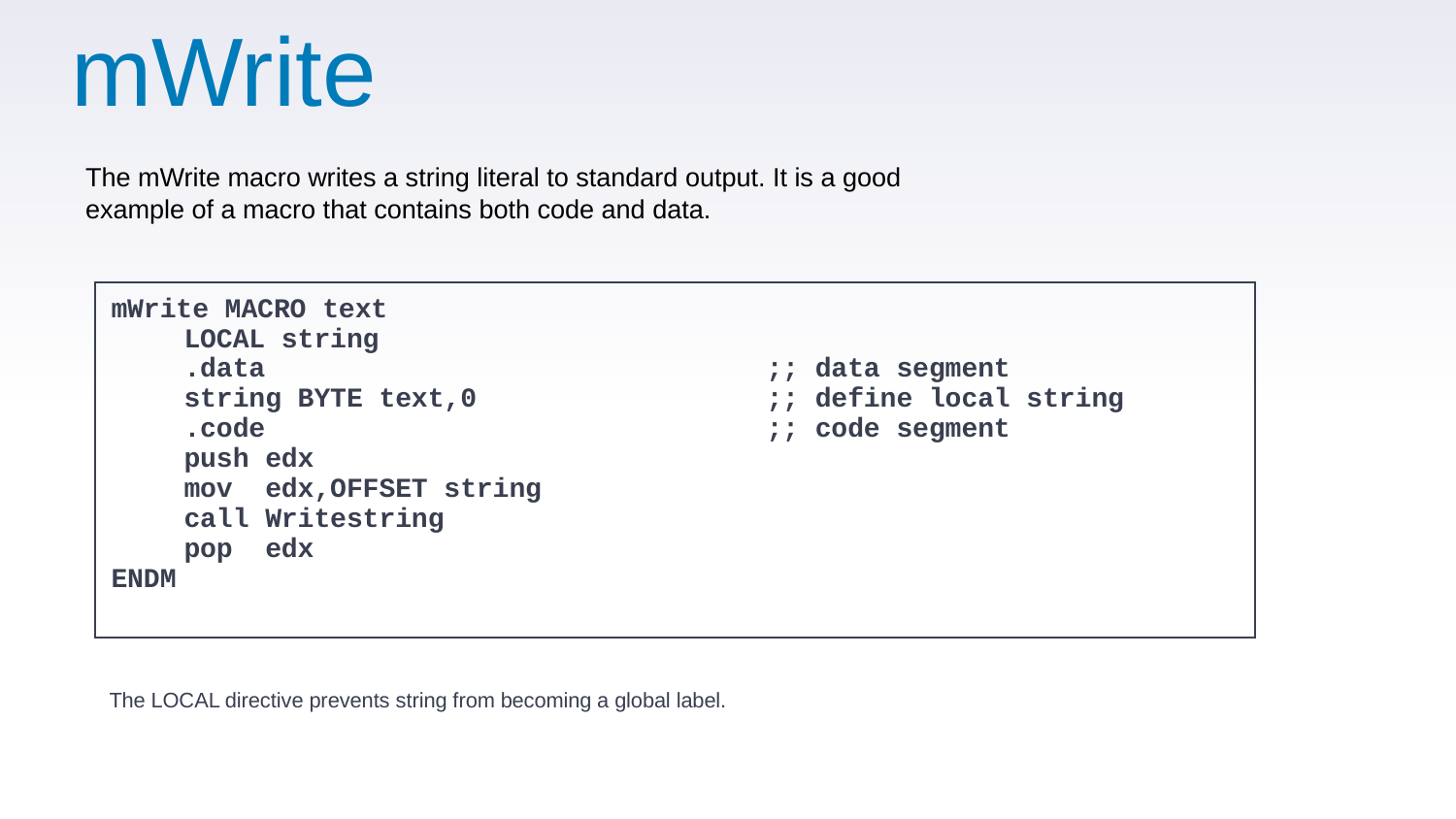

# mWrite
The mWrite macro writes a string literal to standard output. It is a good example of a macro that contains both code and data.
mWrite MACRO text
	LOCAL string
	.data		;; data segment
	string BYTE text,0		;; define local string
	.code		;; code segment
	push edx
	mov  edx,OFFSET string
	call Writestring
	pop  edx
ENDM
The LOCAL directive prevents string from becoming a global label.
37